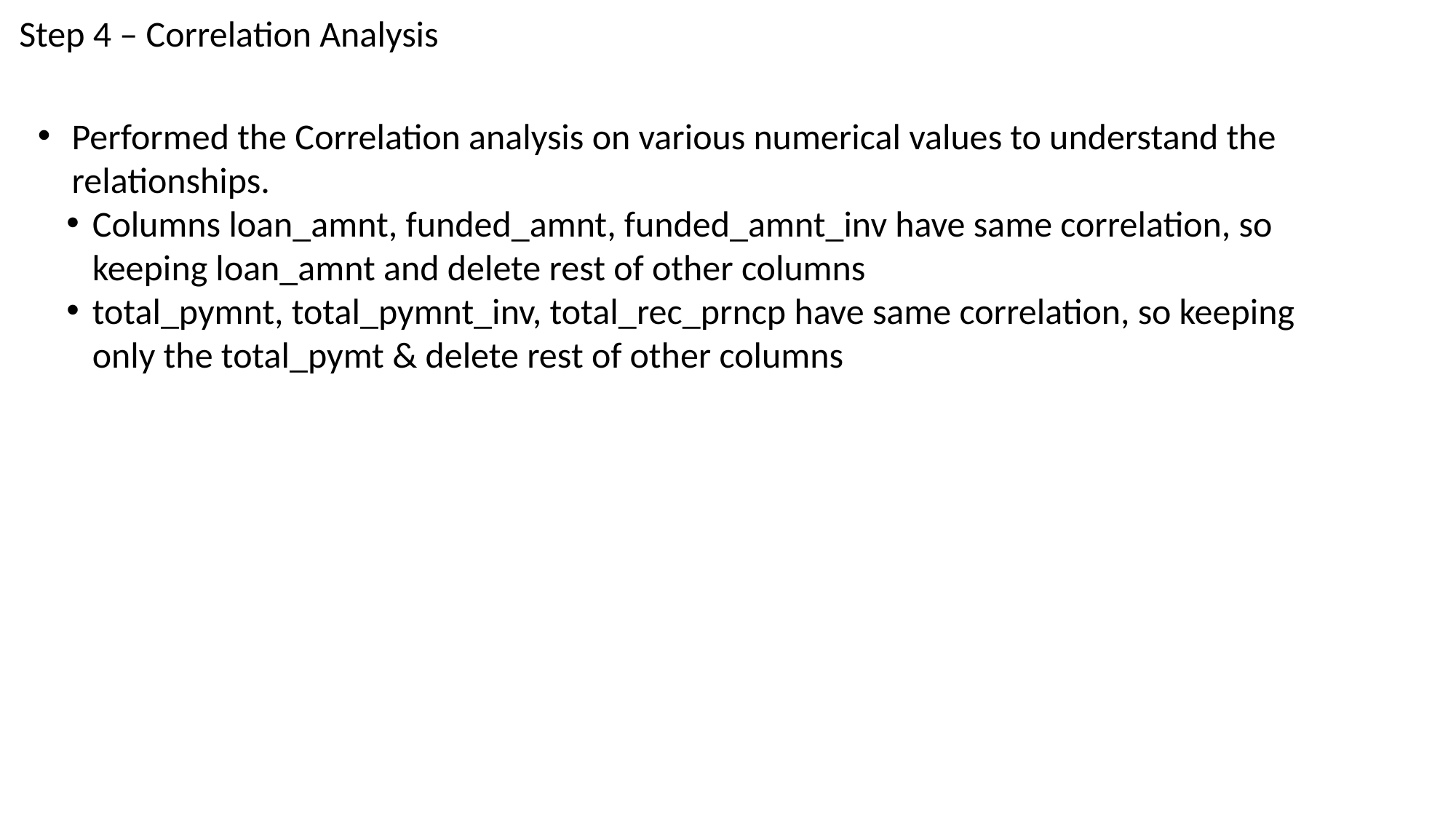

# Step 4 – Correlation Analysis
Performed the Correlation analysis on various numerical values to understand the relationships.
Columns loan_amnt, funded_amnt, funded_amnt_inv have same correlation, so keeping loan_amnt and delete rest of other columns
total_pymnt, total_pymnt_inv, total_rec_prncp have same correlation, so keeping only the total_pymt & delete rest of other columns